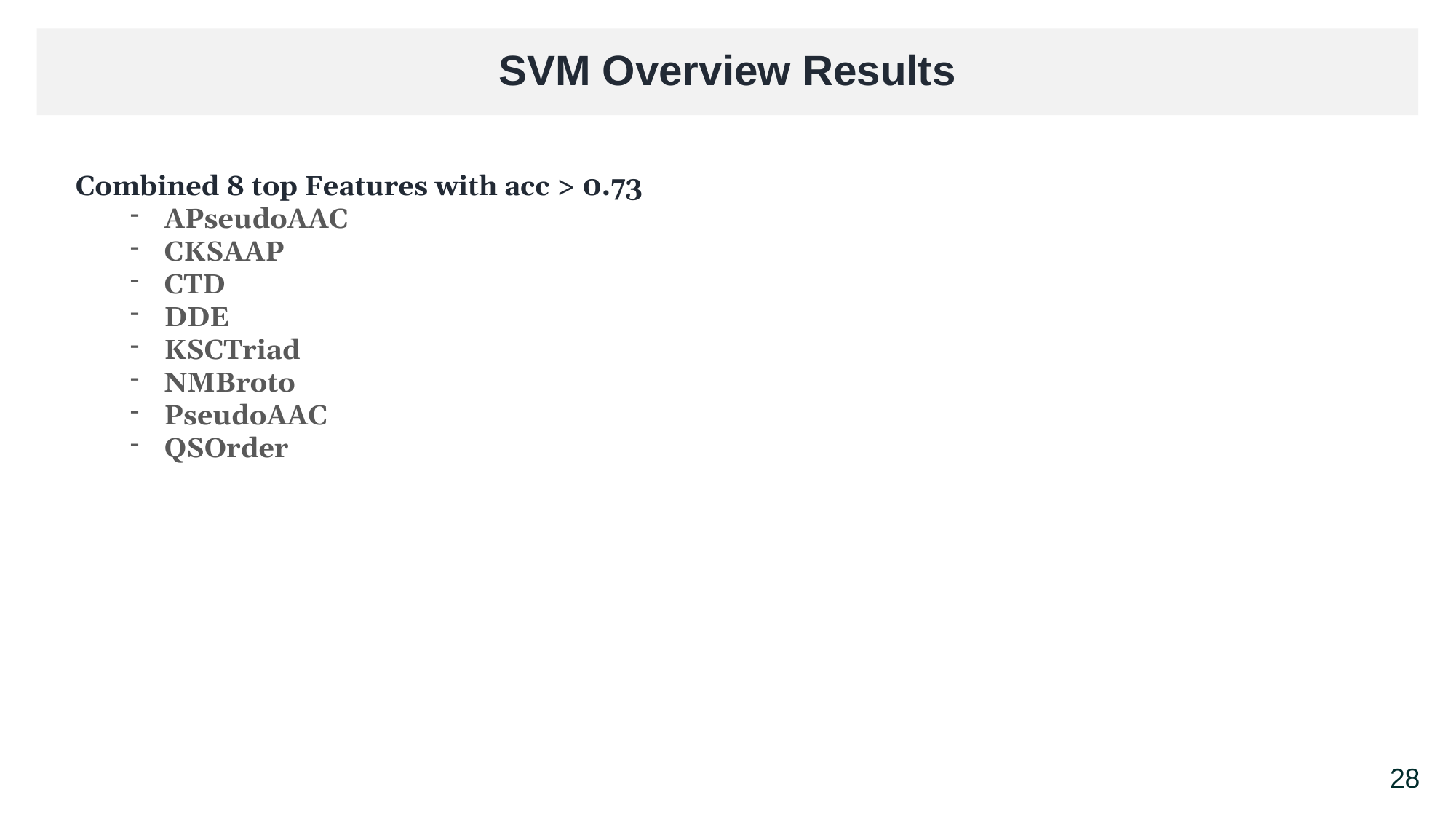

SVM Overview Results
Combined 8 top Features with acc > 0.73
APseudoAAC
CKSAAP
CTD
DDE
KSCTriad
NMBroto
PseudoAAC
QSOrder
28